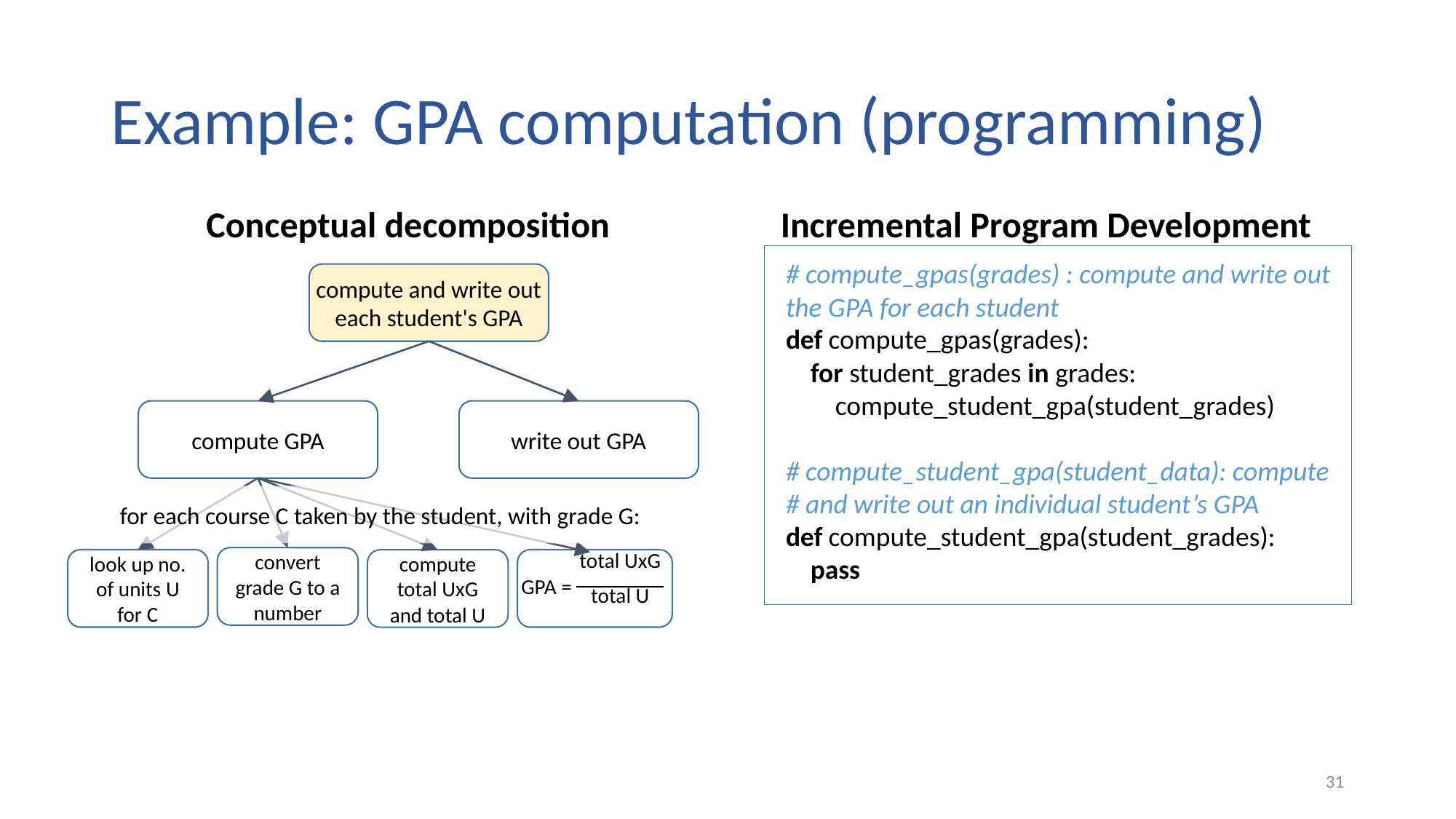

# Example: GPA computation (programming)
Conceptual decomposition
Incremental Program Development
# compute_gpas(grades) : compute and write out the GPA for each student
def compute_gpas(grades):
    for student_grades in grades:
        compute_student_gpa(student_grades)

# compute_student_gpa(student_data): compute
# and write out an individual student’s GPA
def compute_student_gpa(student_grades):
    pass

compute and write out each student's GPA
compute GPA
write out GPA
for each course C taken by the student, with grade G:
convert grade G to a number
look up no. of units U for C

compute total UxG and total U
| GPA = | total UxG |
| --- | --- |
|  | total U |
31